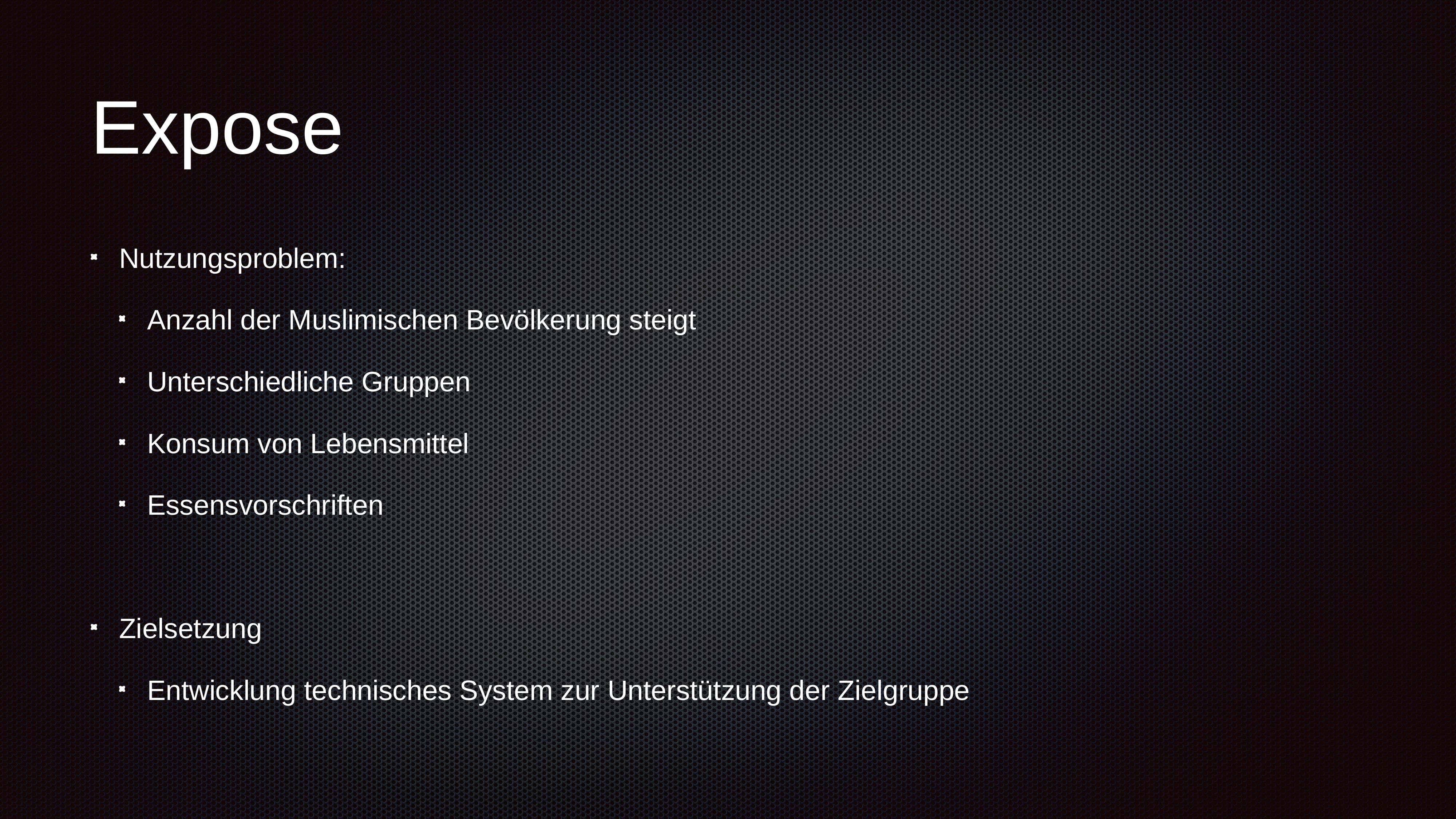

# Expose
Nutzungsproblem:
Anzahl der Muslimischen Bevölkerung steigt
Unterschiedliche Gruppen
Konsum von Lebensmittel
Essensvorschriften

Zielsetzung
Entwicklung technisches System zur Unterstützung der Zielgruppe